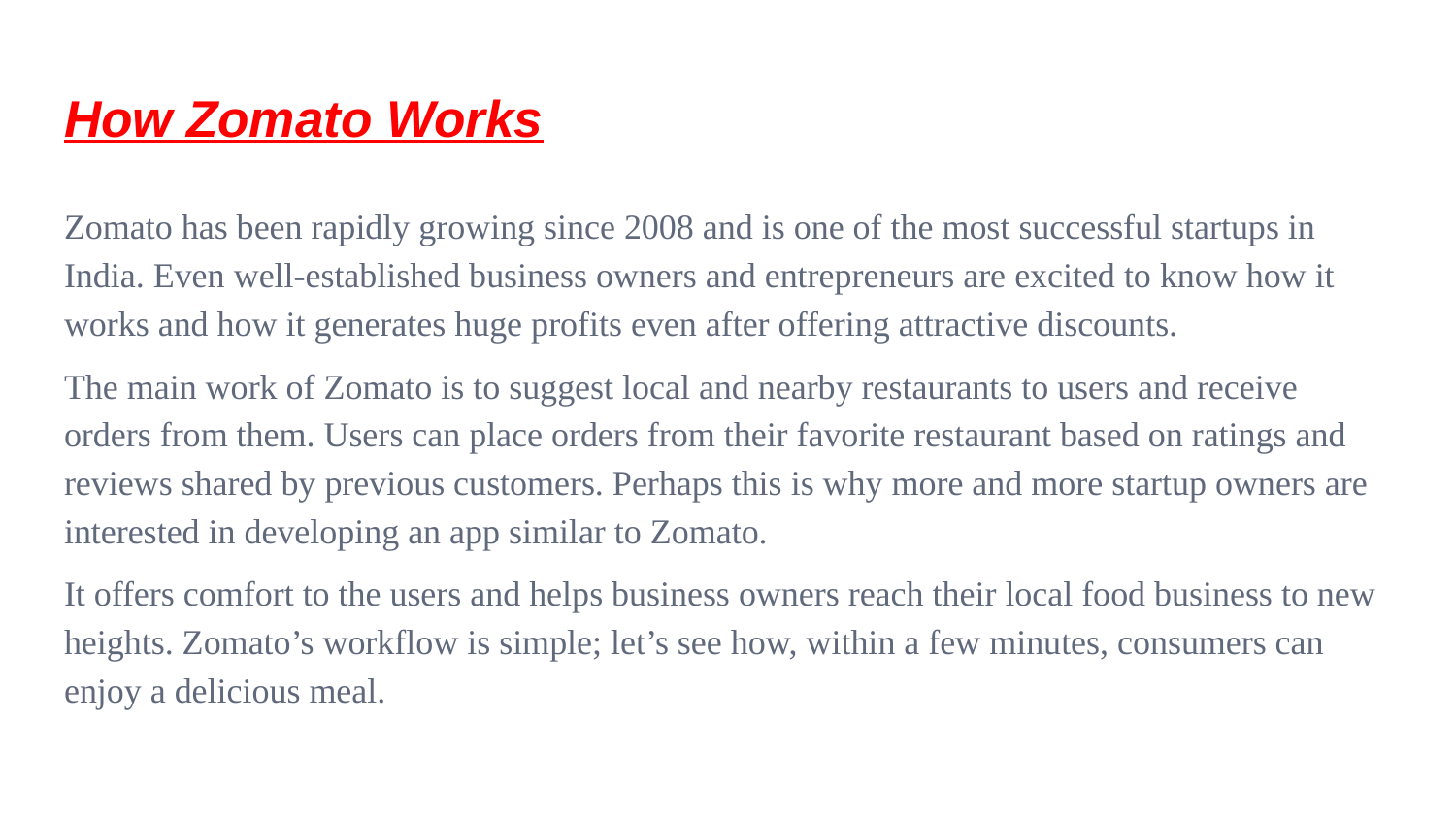

# How Zomato Works
Zomato has been rapidly growing since 2008 and is one of the most successful startups in India. Even well-established business owners and entrepreneurs are excited to know how it works and how it generates huge profits even after offering attractive discounts.
The main work of Zomato is to suggest local and nearby restaurants to users and receive orders from them. Users can place orders from their favorite restaurant based on ratings and reviews shared by previous customers. Perhaps this is why more and more startup owners are interested in developing an app similar to Zomato.
It offers comfort to the users and helps business owners reach their local food business to new heights. Zomato’s workflow is simple; let’s see how, within a few minutes, consumers can enjoy a delicious meal.